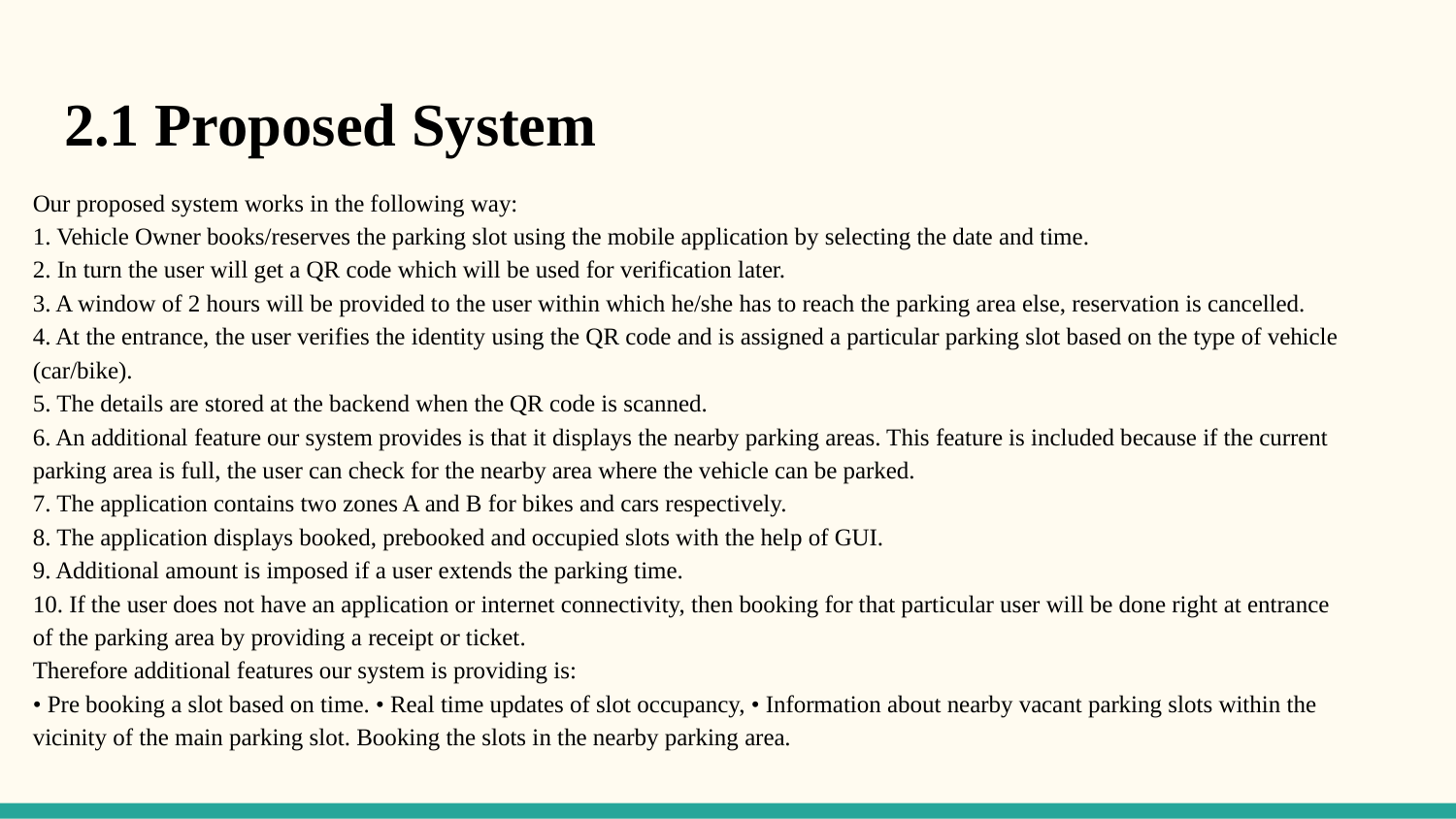

# 2.1 Proposed System
Our proposed system works in the following way:
1. Vehicle Owner books/reserves the parking slot using the mobile application by selecting the date and time.
2. In turn the user will get a QR code which will be used for verification later.
3. A window of 2 hours will be provided to the user within which he/she has to reach the parking area else, reservation is cancelled.
4. At the entrance, the user verifies the identity using the QR code and is assigned a particular parking slot based on the type of vehicle (car/bike).
5. The details are stored at the backend when the QR code is scanned.
6. An additional feature our system provides is that it displays the nearby parking areas. This feature is included because if the current parking area is full, the user can check for the nearby area where the vehicle can be parked.
7. The application contains two zones A and B for bikes and cars respectively.
8. The application displays booked, prebooked and occupied slots with the help of GUI.
9. Additional amount is imposed if a user extends the parking time.
10. If the user does not have an application or internet connectivity, then booking for that particular user will be done right at entrance of the parking area by providing a receipt or ticket.
Therefore additional features our system is providing is:
• Pre booking a slot based on time. • Real time updates of slot occupancy, • Information about nearby vacant parking slots within the vicinity of the main parking slot. Booking the slots in the nearby parking area.